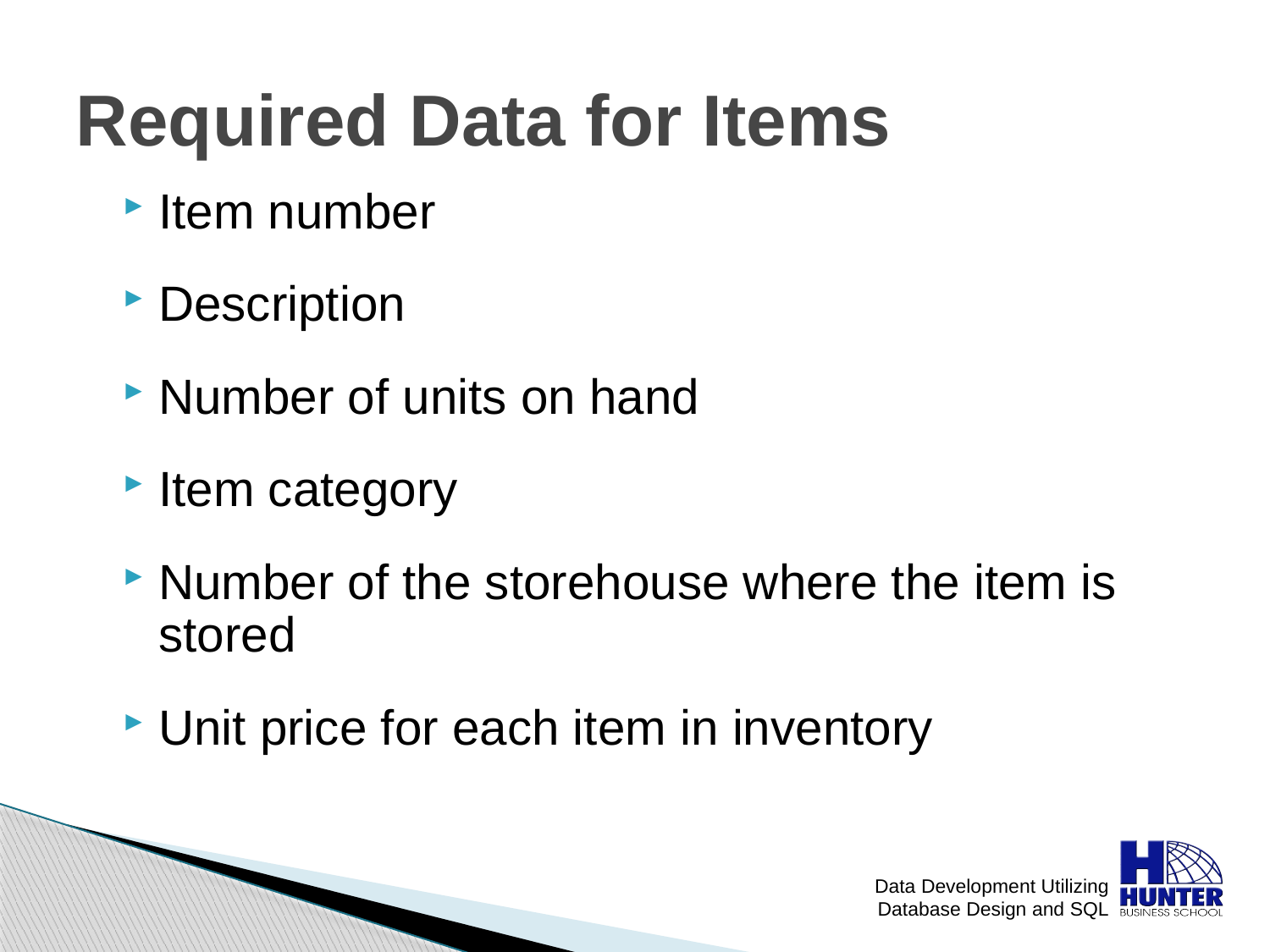

# Required Data for Items
Item number
Description
Number of units on hand
Item category
Number of the storehouse where the item is stored
Unit price for each item in inventory